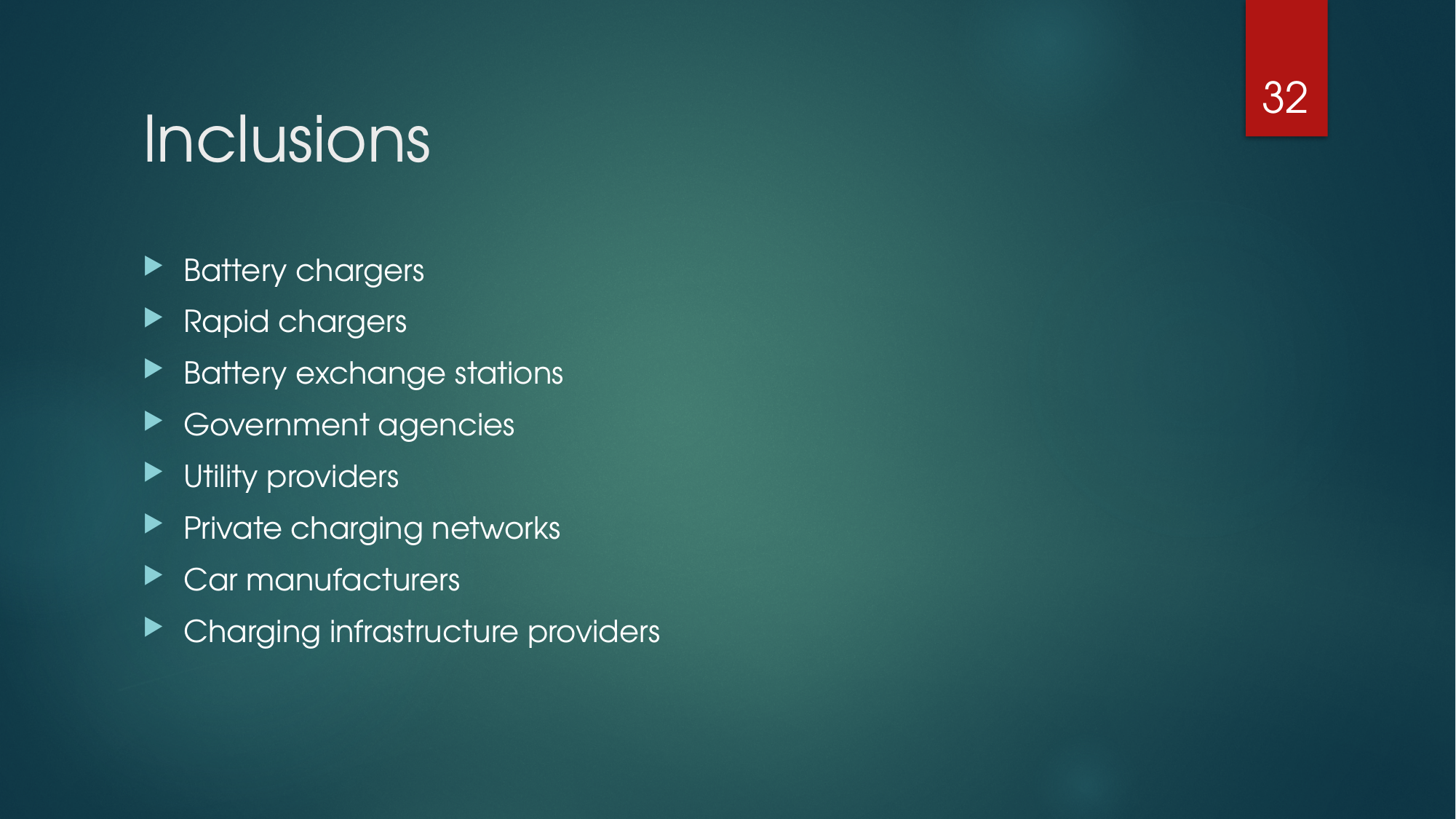

32
# Inclusions
Battery chargers
Rapid chargers
Battery exchange stations
Government agencies
Utility providers
Private charging networks
Car manufacturers
Charging infrastructure providers